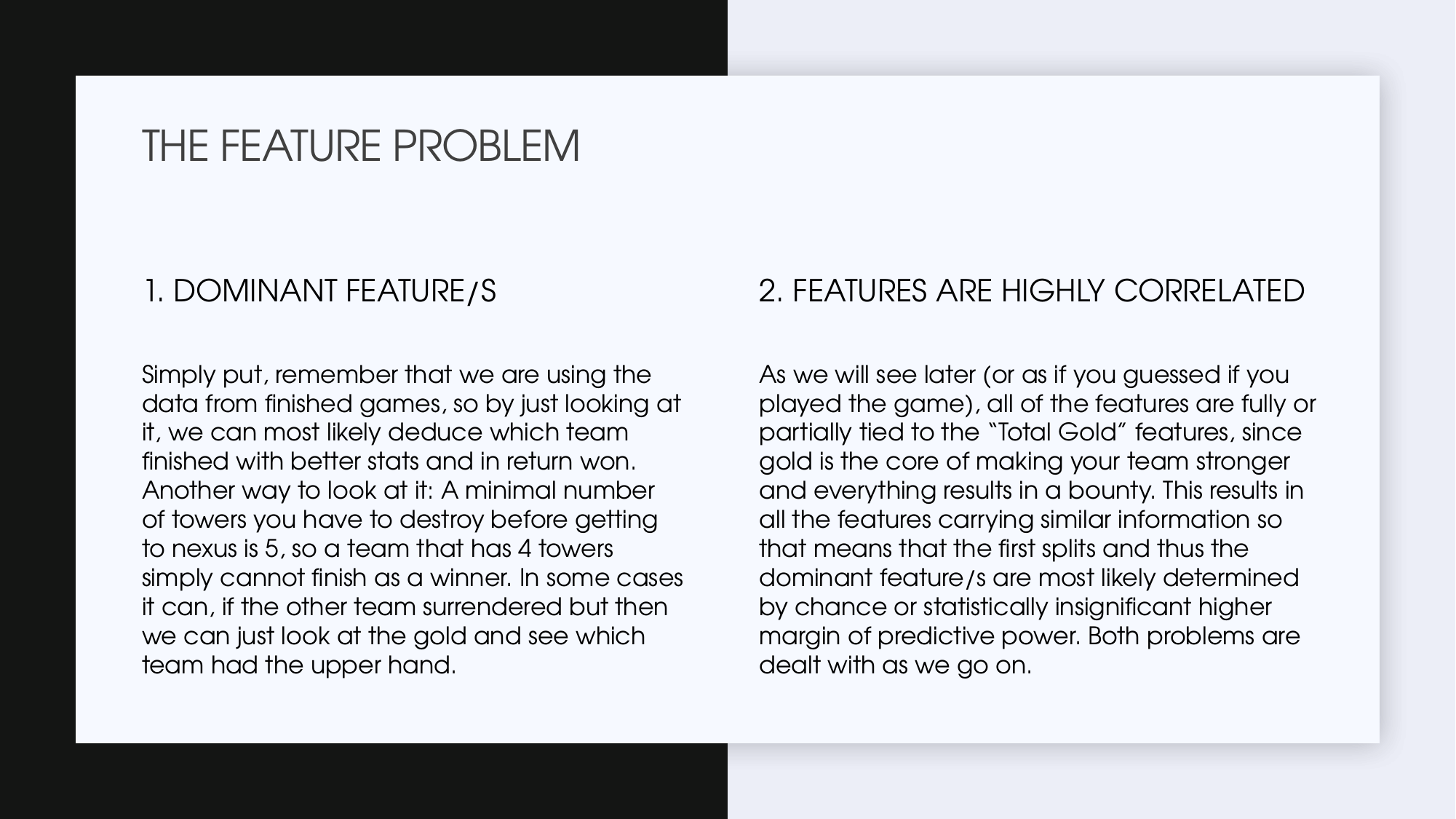

# THE FEATURE PROBLEM
1. Dominant feature/s
2. Features are highly correlated
As we will see later (or as if you guessed if you played the game), all of the features are fully or partially tied to the “Total Gold” features, since gold is the core of making your team stronger and everything results in a bounty. This results in all the features carrying similar information so that means that the first splits and thus the dominant feature/s are most likely determined by chance or statistically insignificant higher margin of predictive power. Both problems are dealt with as we go on.
Simply put, remember that we are using the data from finished games, so by just looking at it, we can most likely deduce which team finished with better stats and in return won. Another way to look at it: A minimal number of towers you have to destroy before getting to nexus is 5, so a team that has 4 towers simply cannot finish as a winner. In some cases it can, if the other team surrendered but then we can just look at the gold and see which team had the upper hand.